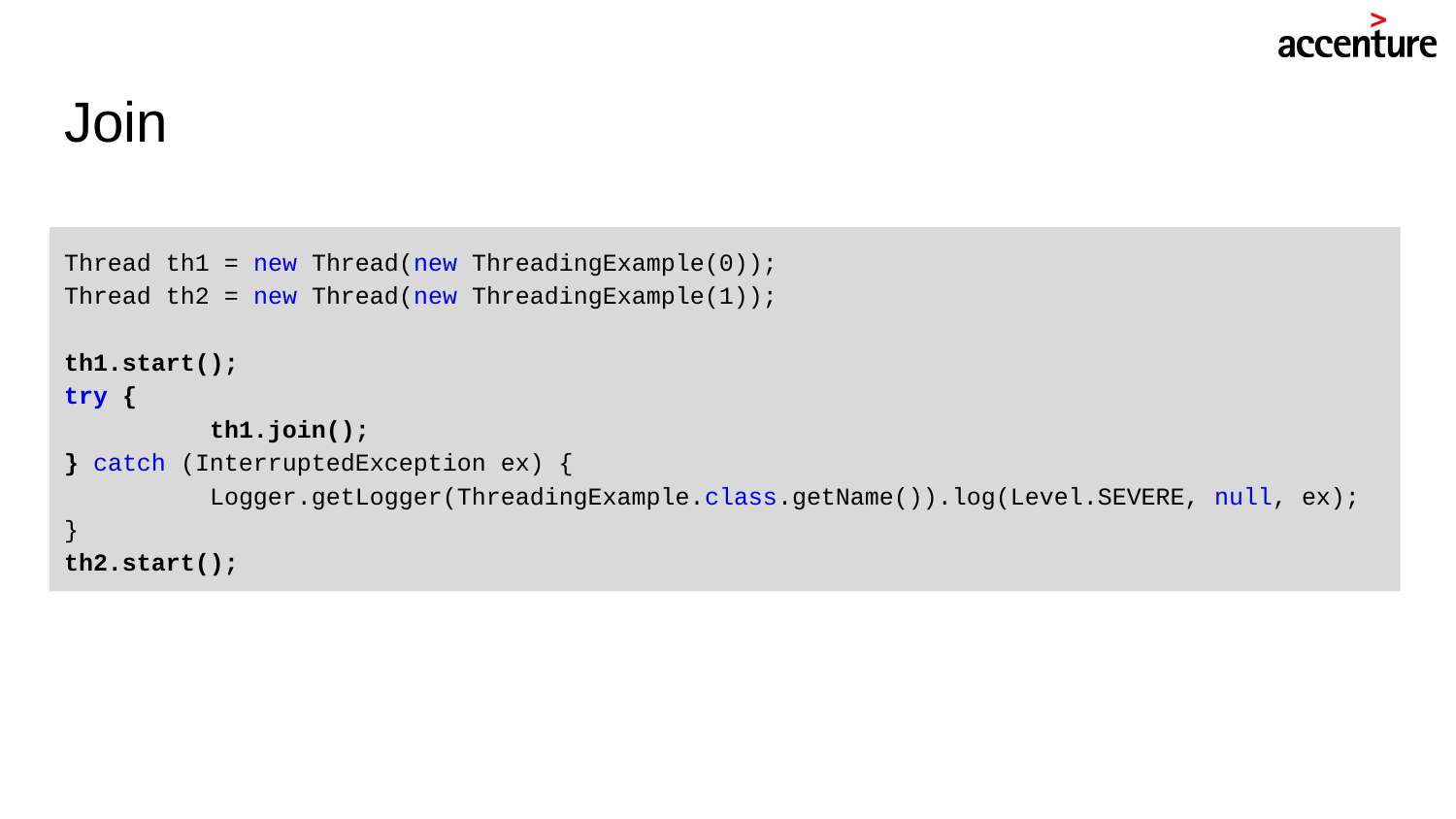

# Join
Thread th1 = new Thread(new ThreadingExample(0));
Thread th2 = new Thread(new ThreadingExample(1));

th1.start();
try {
	th1.join();
} catch (InterruptedException ex) {
	Logger.getLogger(ThreadingExample.class.getName()).log(Level.SEVERE, null, ex);
}
th2.start();